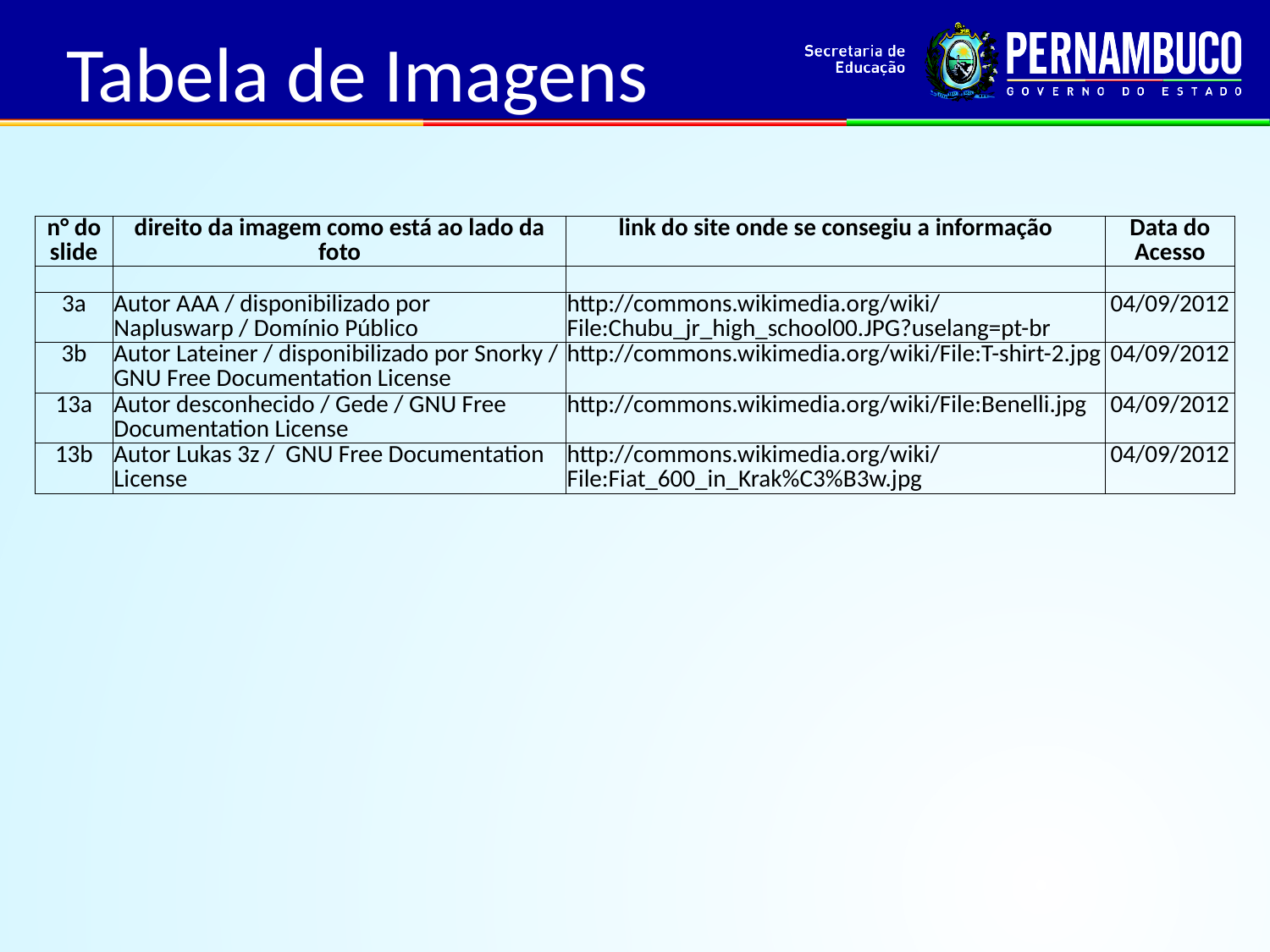

Tabela de Imagens
| n° do slide | direito da imagem como está ao lado da foto | link do site onde se consegiu a informação | Data do Acesso |
| --- | --- | --- | --- |
|  |  |  |  |
| 3a | Autor AAA / disponibilizado por Napluswarp / Domínio Público | http://commons.wikimedia.org/wiki/File:Chubu\_jr\_high\_school00.JPG?uselang=pt-br | 04/09/2012 |
| 3b | Autor Lateiner / disponibilizado por Snorky / GNU Free Documentation License | http://commons.wikimedia.org/wiki/File:T-shirt-2.jpg | 04/09/2012 |
| 13a | Autor desconhecido / Gede / GNU Free Documentation License | http://commons.wikimedia.org/wiki/File:Benelli.jpg | 04/09/2012 |
| 13b | Autor Lukas 3z / GNU Free Documentation License | http://commons.wikimedia.org/wiki/File:Fiat\_600\_in\_Krak%C3%B3w.jpg | 04/09/2012 |